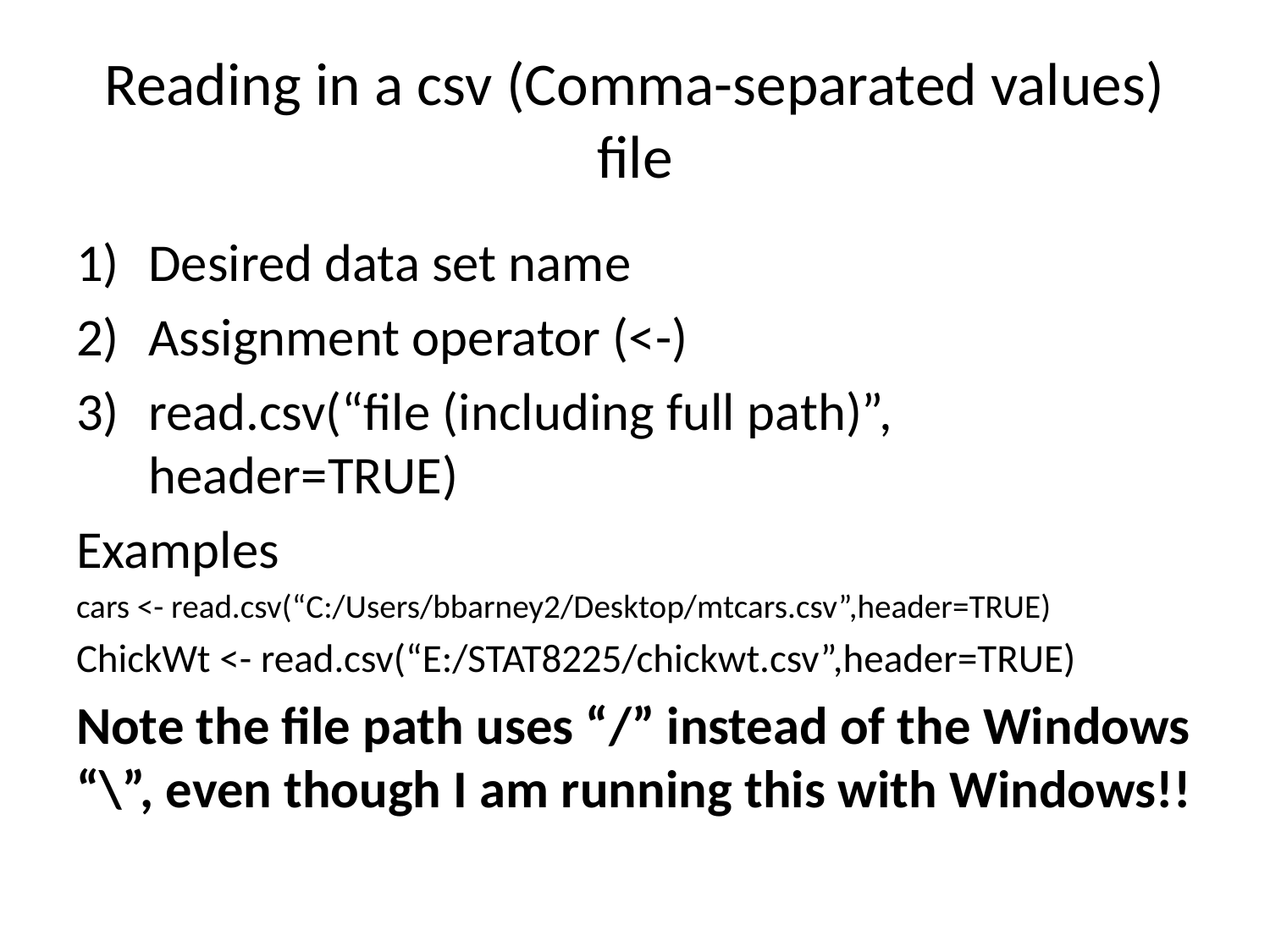

# Reading in a csv (Comma-separated values) file
Desired data set name
Assignment operator (<-)
read.csv(“file (including full path)”, header=TRUE)
Examples
cars <- read.csv(“C:/Users/bbarney2/Desktop/mtcars.csv”,header=TRUE)
ChickWt <- read.csv(“E:/STAT8225/chickwt.csv”,header=TRUE)
Note the file path uses “/” instead of the Windows “\”, even though I am running this with Windows!!